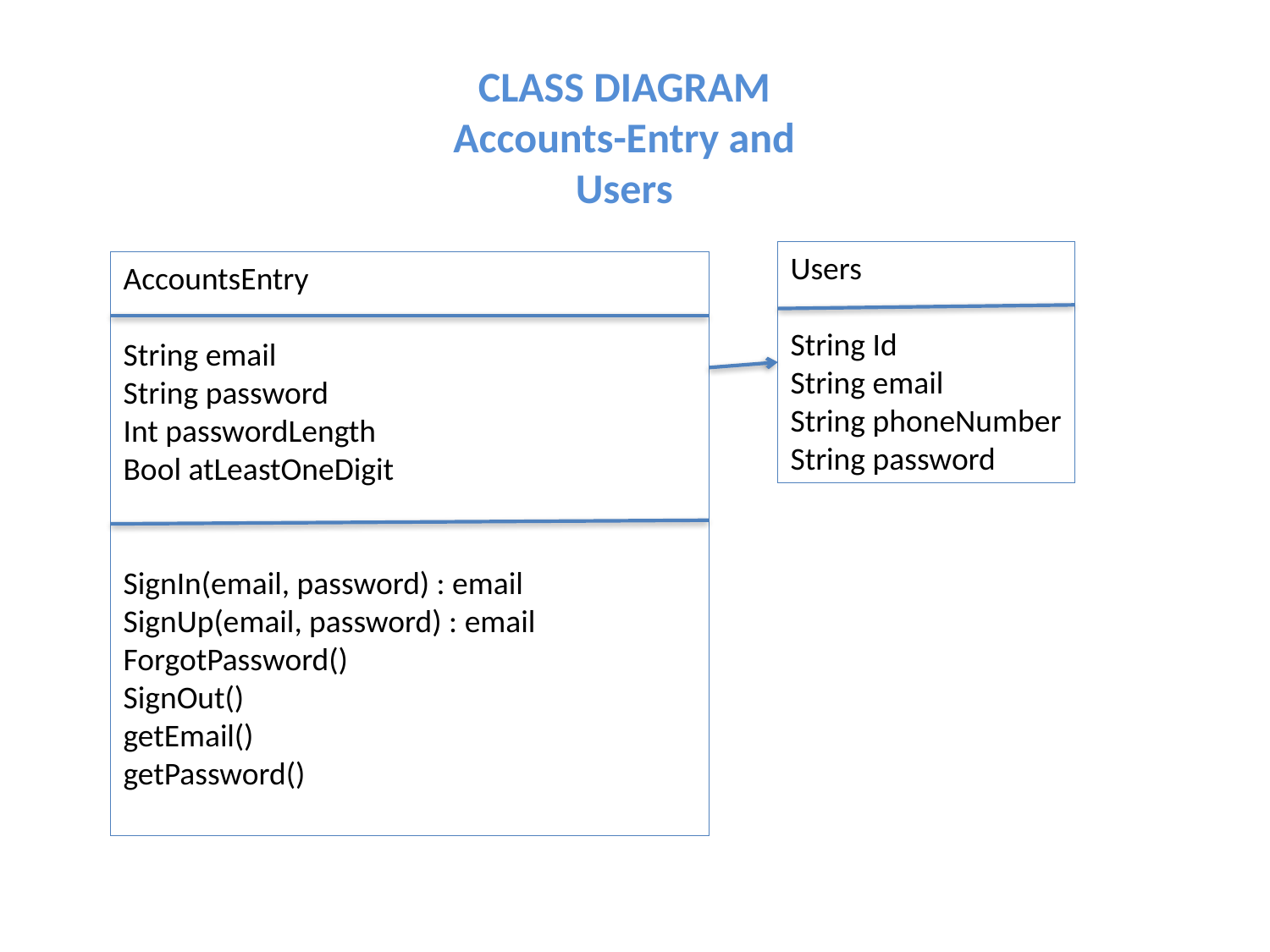

CLASS DIAGRAM
Accounts-Entry and Users
Users

String Id
String email
String phoneNumber
String password
AccountsEntry

String email
String password
Int passwordLength
Bool atLeastOneDigit

SignIn(email, password) : email
SignUp(email, password) : email
ForgotPassword()
SignOut()
getEmail()
getPassword()